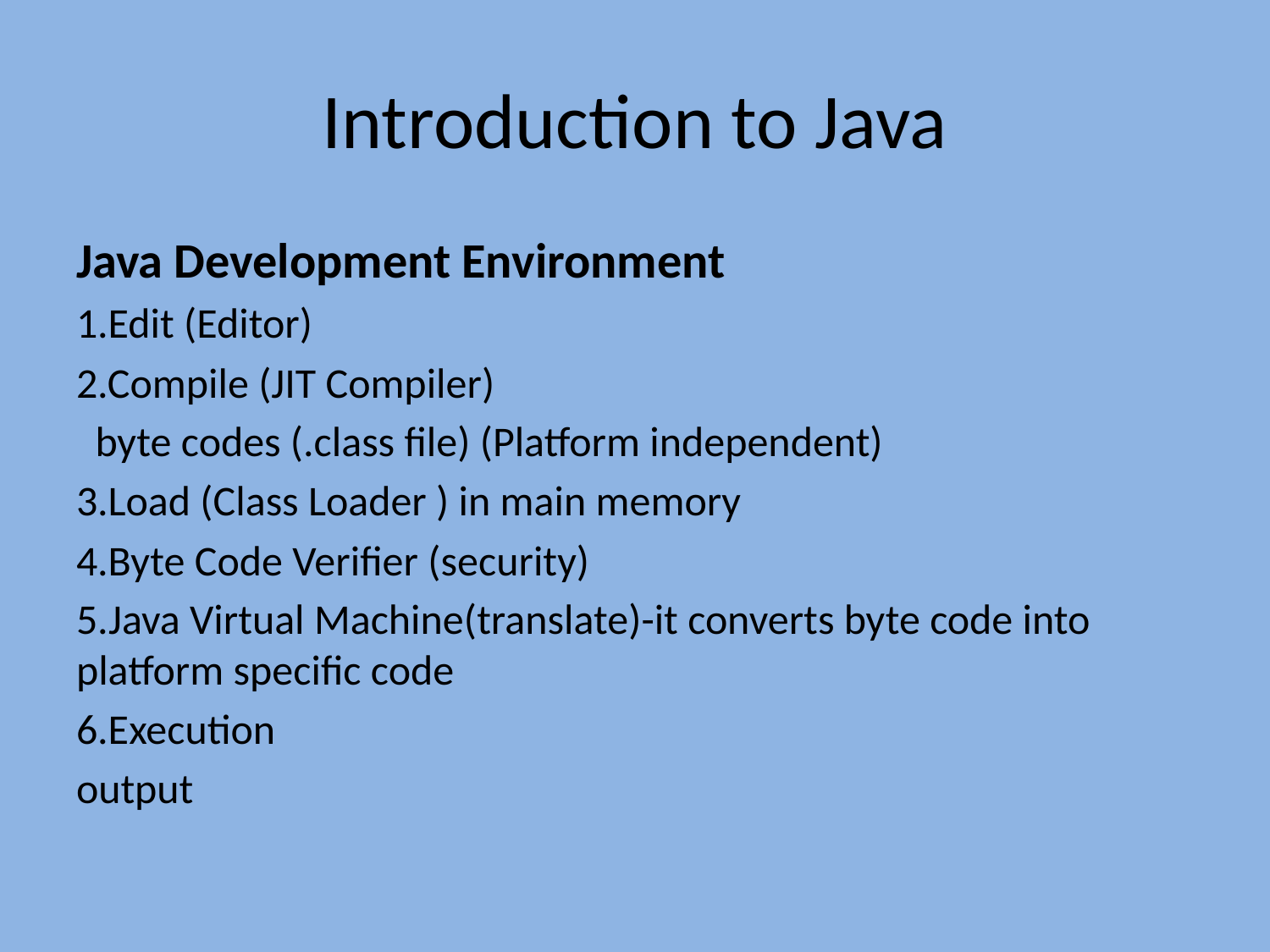

# Introduction to Java
Java Development Environment
1.Edit (Editor)
2.Compile (JIT Compiler)
  byte codes (.class file) (Platform independent)
3.Load (Class Loader ) in main memory
4.Byte Code Verifier (security)
5.Java Virtual Machine(translate)-it converts byte code into platform specific code
6.Execution
output